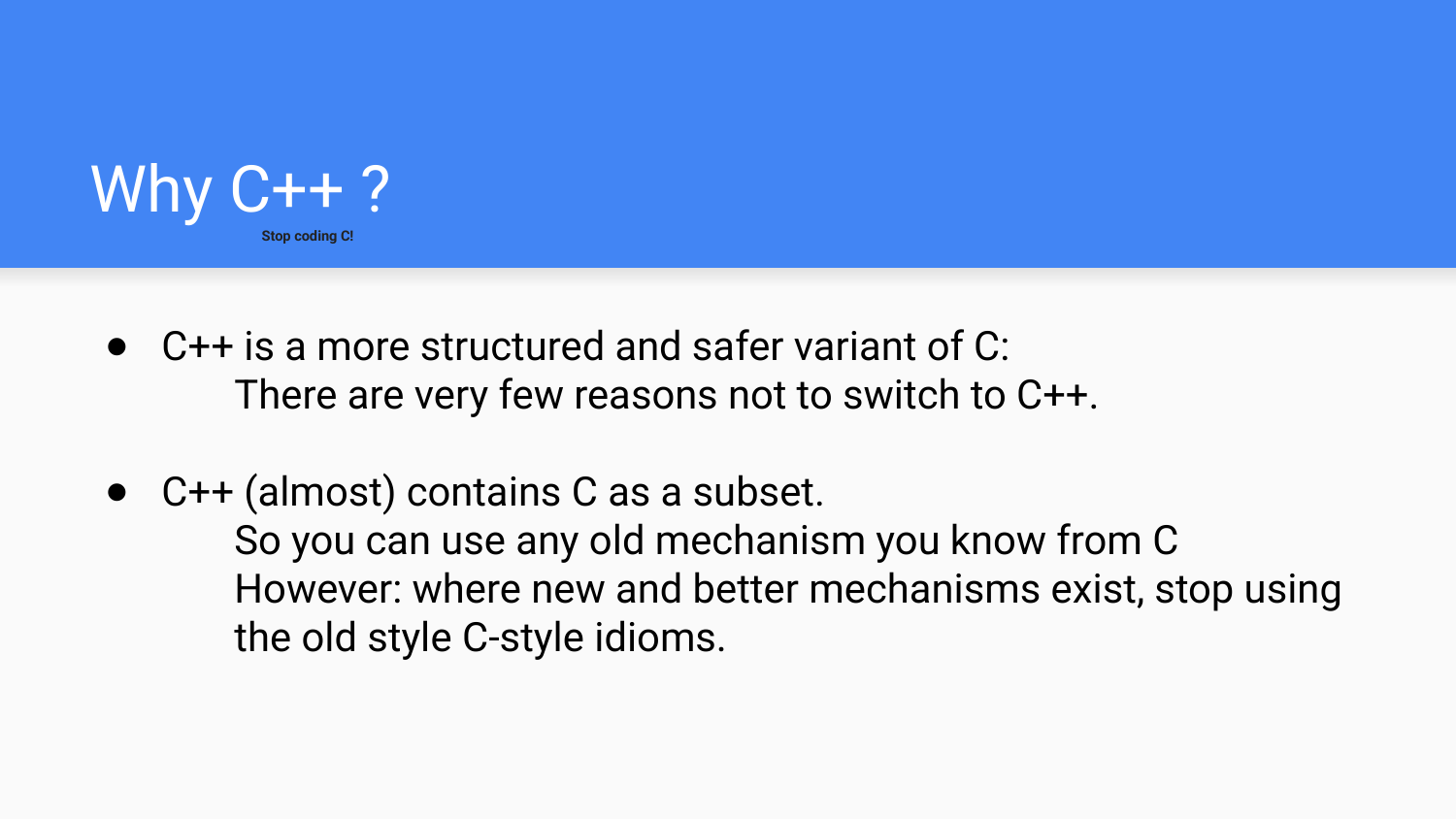

# Why C++ ?
Stop coding C!
C++ is a more structured and safer variant of C:
There are very few reasons not to switch to C++.

C++ (almost) contains C as a subset.
So you can use any old mechanism you know from C
However: where new and better mechanisms exist, stop using the old style C-style idioms.